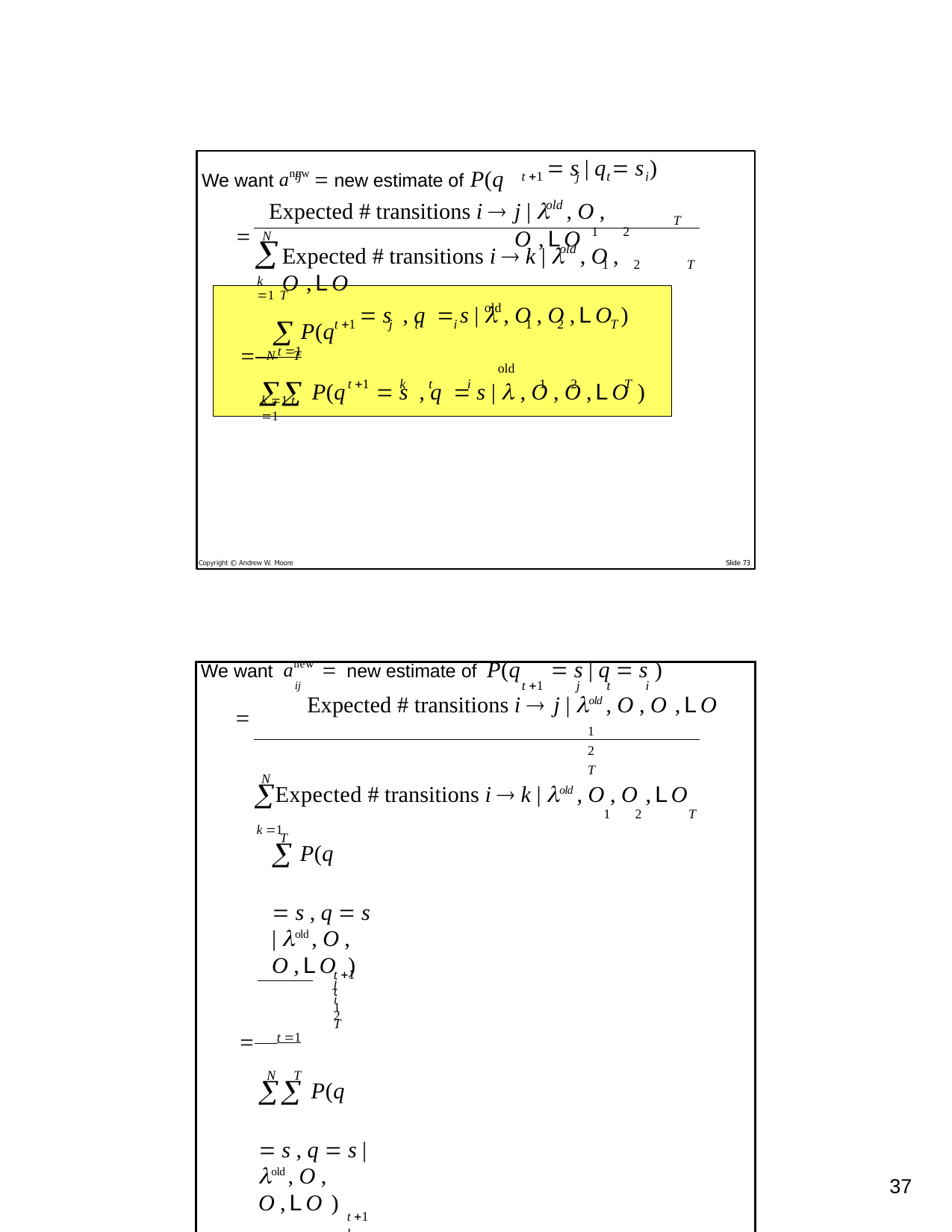

We want anew = new estimate of P(q
= s | q = s )
ij
t +1	j	t	i
j | λ	, O , O ,LO
old
Expected # transitions i →
=	1	2
T
N

∑
k =1
Expected # transitions i → k | λ	, O , O ,LO
old
1	2	T
T

∑ P(q
= s  , q  = s | λ	, O , O ,LO )
old
t +1	j	t	i	1	2	T
=    t =1
N	T
∑∑ P(q	= s  , q  = s | λ	, O , O ,LO )
old
t +1	k	t	i	1	2	T
k =1 t =1
Copyright © Andrew W. Moore
Slide 73
| We want anew = new estimate of P(q = s | q = s ) ij t +1 j t i = Expected # transitions i → j | λold , O , O ,LO 1 2 T N ∑Expected # transitions i → k | λold , O , O ,LO 1 2 T k =1 T ∑ P(q = s , q = s | λold , O , O ,LO ) t +1 j t i 1 2 T = t =1 N T ∑∑ P(q = s , q = s | λold , O , O ,LO ) t +1 k t i 1 2 T k =1 t =1 |  |  |  |  |  |  |  |  |
| --- | --- | --- | --- | --- | --- | --- | --- | --- |
| Copy | = Sij N ∑ Sik k =1 | where | Sij | = | T ∑ P(qt +1 = s j , qt t =1 = What? | = | si , O1 ,LOT | | λold ) |
|  | right © Andrew W. Moore |  |  |  |  |  |  | Slide 74 |

37